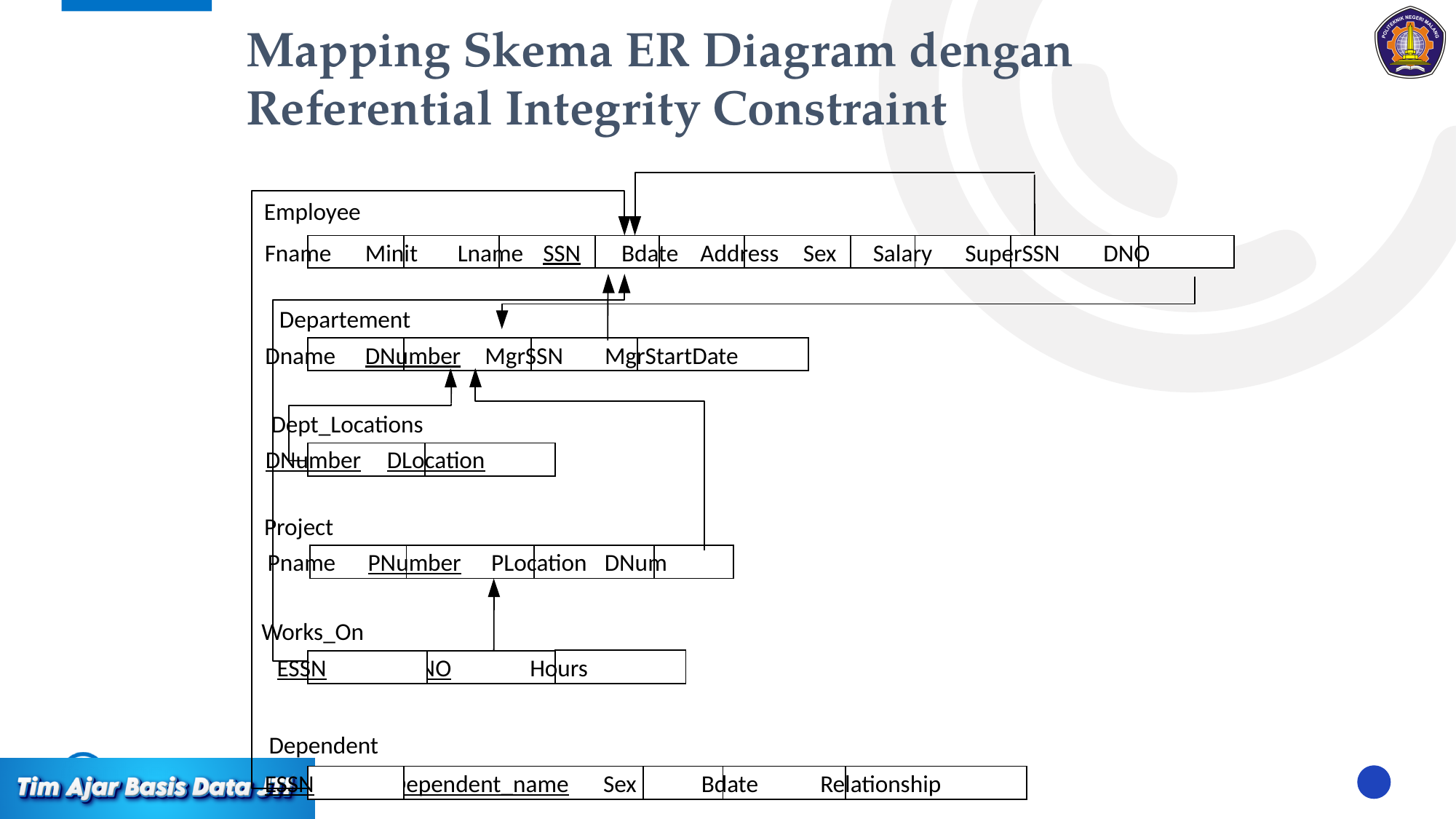

Mapping Skema ER Diagram dengan Referential Integrity Constraint

Employee

Fname
Minit
Lname
SSN
Bdate
Address
Sex
Salary
SuperSSN
DNO

Departement

Dname
DNumber
MgrSSN
MgrStartDate

Dept_Locations

DNumber
DLocation

Project

Pname
PNumber
PLocation
DNum

Works_On

ESSN

PNO
Hours

Dependent

ESSN

Dependent_name
Sex
Bdate
Relationship